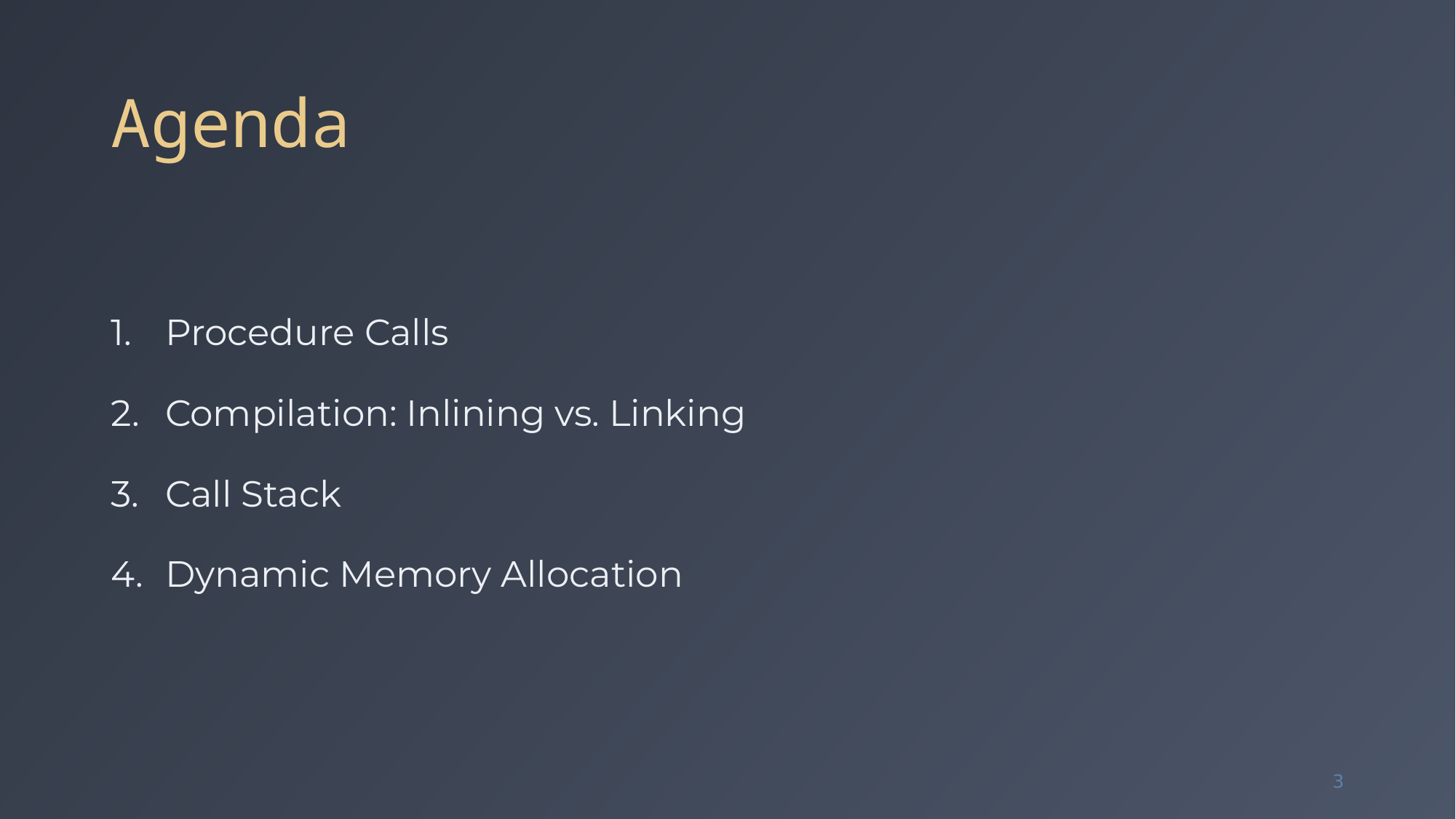

# Agenda
Procedure Calls
Compilation: Inlining vs. Linking
Call Stack
Dynamic Memory Allocation

3